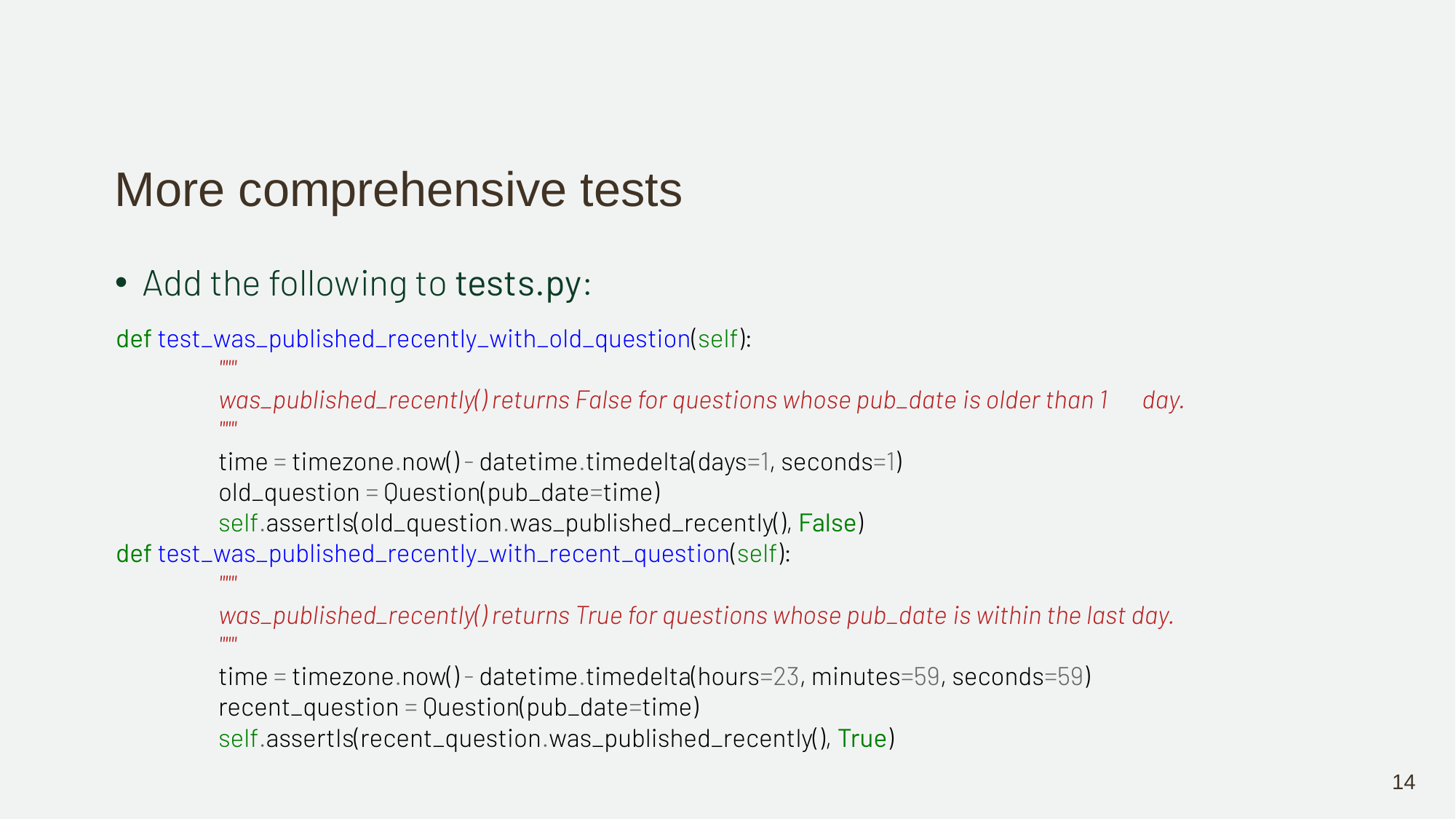

# More comprehensive tests
Add the following to tests.py:
def test_was_published_recently_with_old_question(self):
	"""
	was_published_recently() returns False for questions whose pub_date is older than 1 	day.
	"""
	time = timezone.now() - datetime.timedelta(days=1, seconds=1)
	old_question = Question(pub_date=time)
	self.assertIs(old_question.was_published_recently(), False)
def test_was_published_recently_with_recent_question(self):
	"""
	was_published_recently() returns True for questions whose pub_date is within the last day.
	"""
	time = timezone.now() - datetime.timedelta(hours=23, minutes=59, seconds=59)
	recent_question = Question(pub_date=time)
	self.assertIs(recent_question.was_published_recently(), True)
14